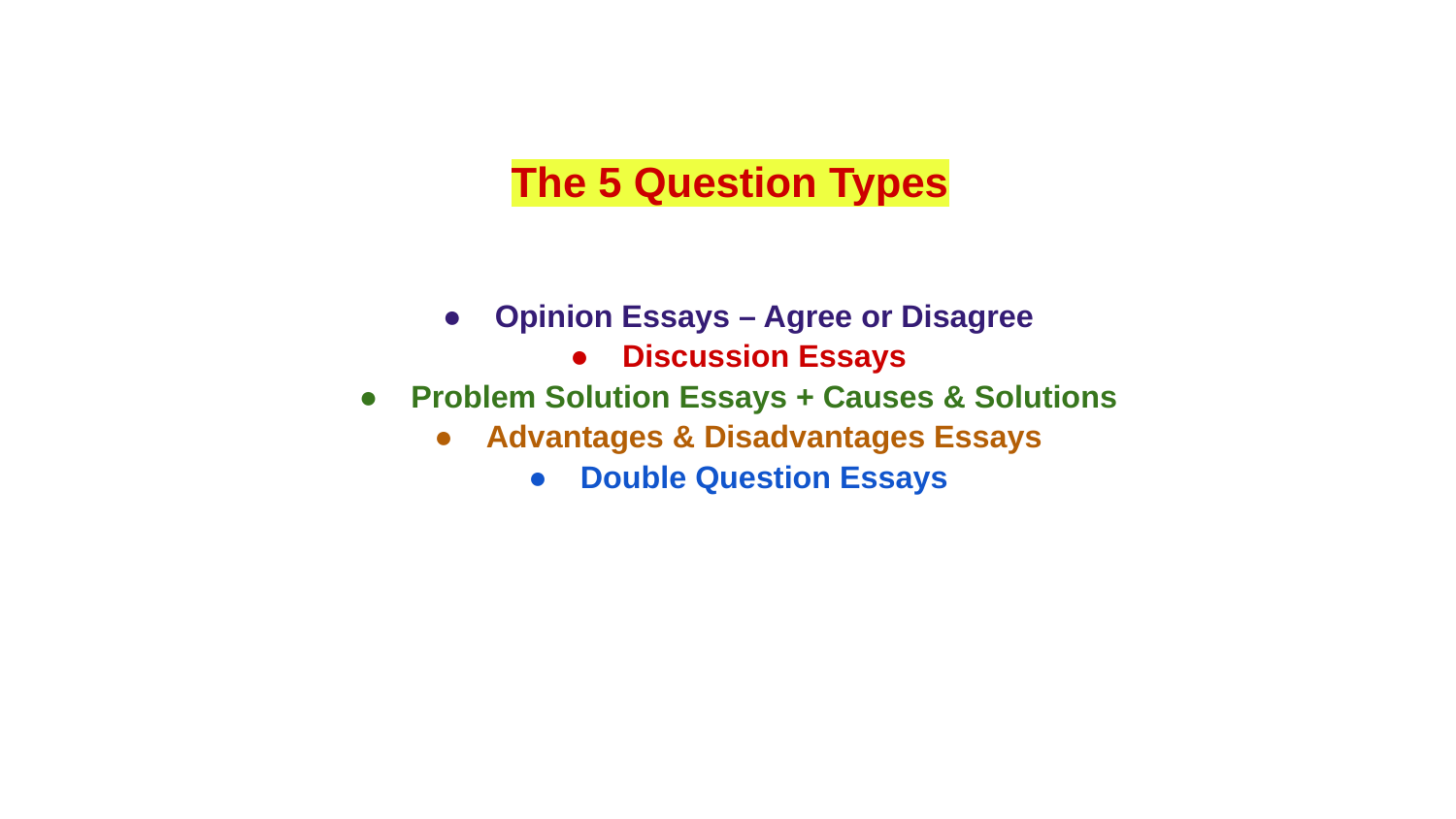

# The 5 Question Types

Opinion Essays – Agree or Disagree
Discussion Essays
Problem Solution Essays + Causes & Solutions
Advantages & Disadvantages Essays
Double Question Essays